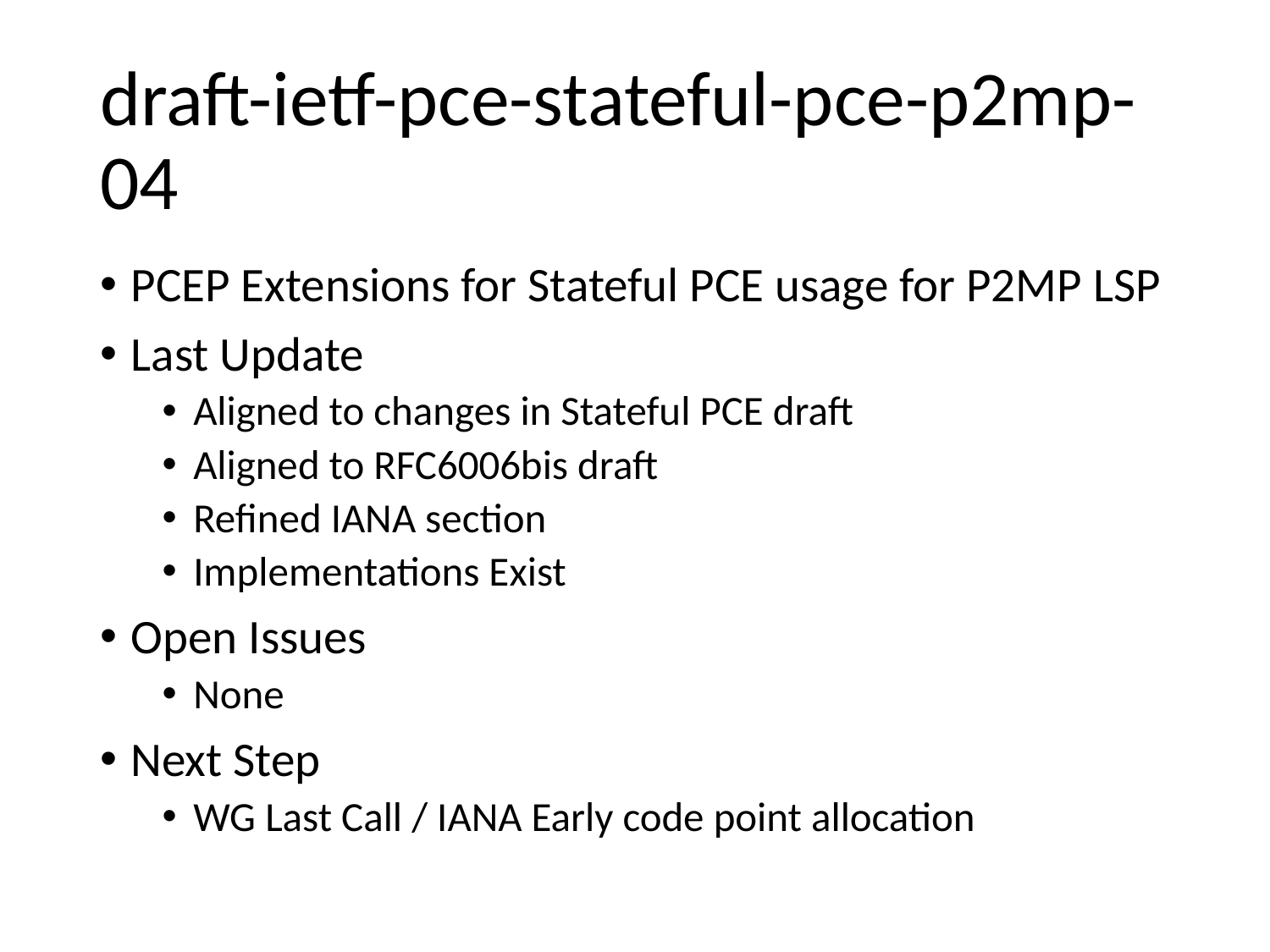

# draft-ietf-pce-stateful-pce-p2mp-04
PCEP Extensions for Stateful PCE usage for P2MP LSP
Last Update
Aligned to changes in Stateful PCE draft
Aligned to RFC6006bis draft
Refined IANA section
Implementations Exist
Open Issues
None
Next Step
WG Last Call / IANA Early code point allocation